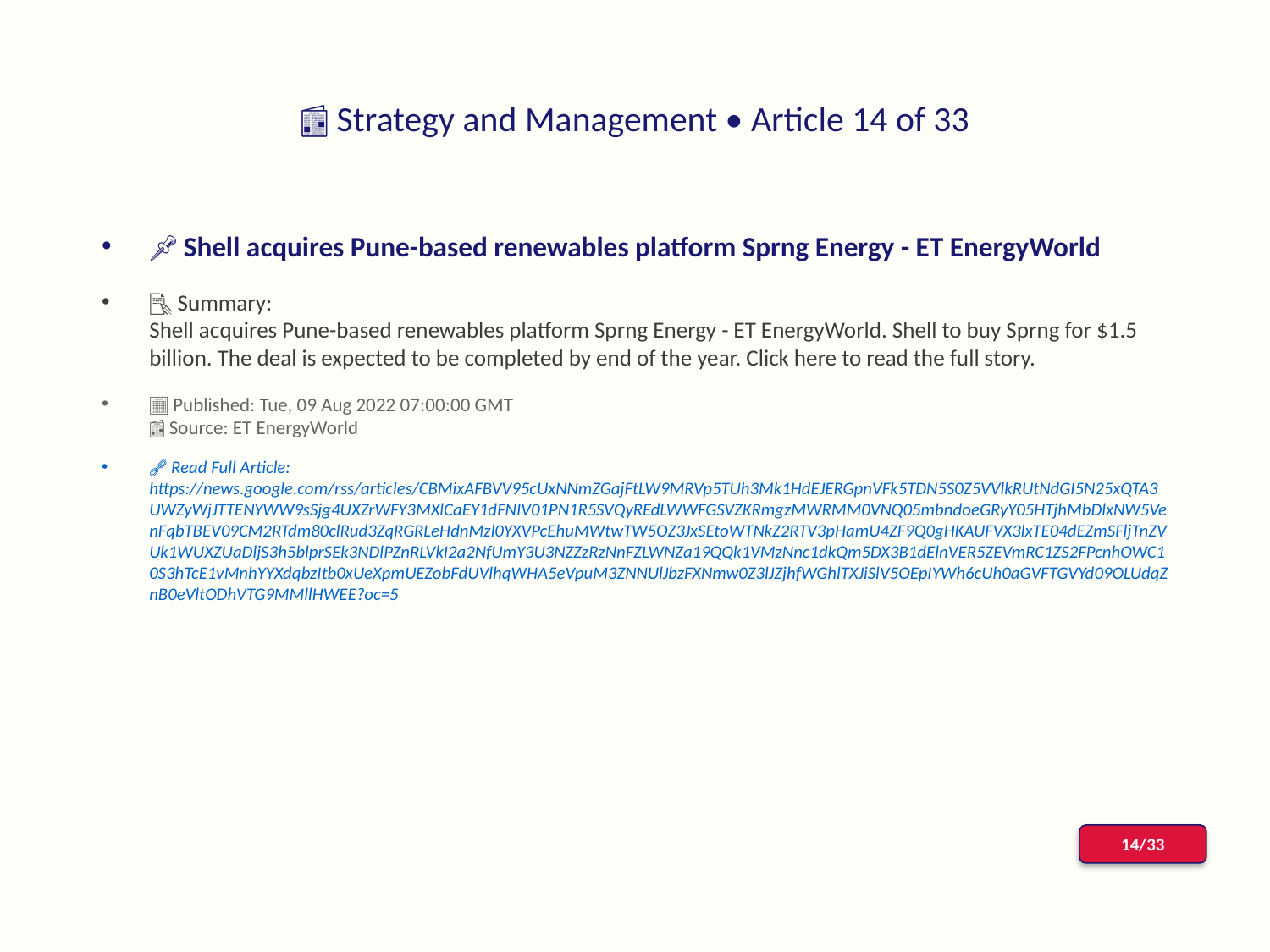

# 📰 Strategy and Management • Article 14 of 33
📌 Shell acquires Pune-based renewables platform Sprng Energy - ET EnergyWorld
📝 Summary:
Shell acquires Pune-based renewables platform Sprng Energy - ET EnergyWorld. Shell to buy Sprng for $1.5 billion. The deal is expected to be completed by end of the year. Click here to read the full story.
📅 Published: Tue, 09 Aug 2022 07:00:00 GMT
📰 Source: ET EnergyWorld
🔗 Read Full Article: https://news.google.com/rss/articles/CBMixAFBVV95cUxNNmZGajFtLW9MRVp5TUh3Mk1HdEJERGpnVFk5TDN5S0Z5VVlkRUtNdGI5N25xQTA3UWZyWjJTTENYWW9sSjg4UXZrWFY3MXlCaEY1dFNIV01PN1R5SVQyREdLWWFGSVZKRmgzMWRMM0VNQ05mbndoeGRyY05HTjhMbDlxNW5VenFqbTBEV09CM2RTdm80clRud3ZqRGRLeHdnMzl0YXVPcEhuMWtwTW5OZ3JxSEtoWTNkZ2RTV3pHamU4ZF9Q0gHKAUFVX3lxTE04dEZmSFljTnZVUk1WUXZUaDljS3h5blprSEk3NDlPZnRLVkI2a2NfUmY3U3NZZzRzNnFZLWNZa19QQk1VMzNnc1dkQm5DX3B1dElnVER5ZEVmRC1ZS2FPcnhOWC10S3hTcE1vMnhYYXdqbzItb0xUeXpmUEZobFdUVlhqWHA5eVpuM3ZNNUlJbzFXNmw0Z3lJZjhfWGhlTXJiSlV5OEpIYWh6cUh0aGVFTGVYd09OLUdqZnB0eVltODhVTG9MMllHWEE?oc=5
14/33